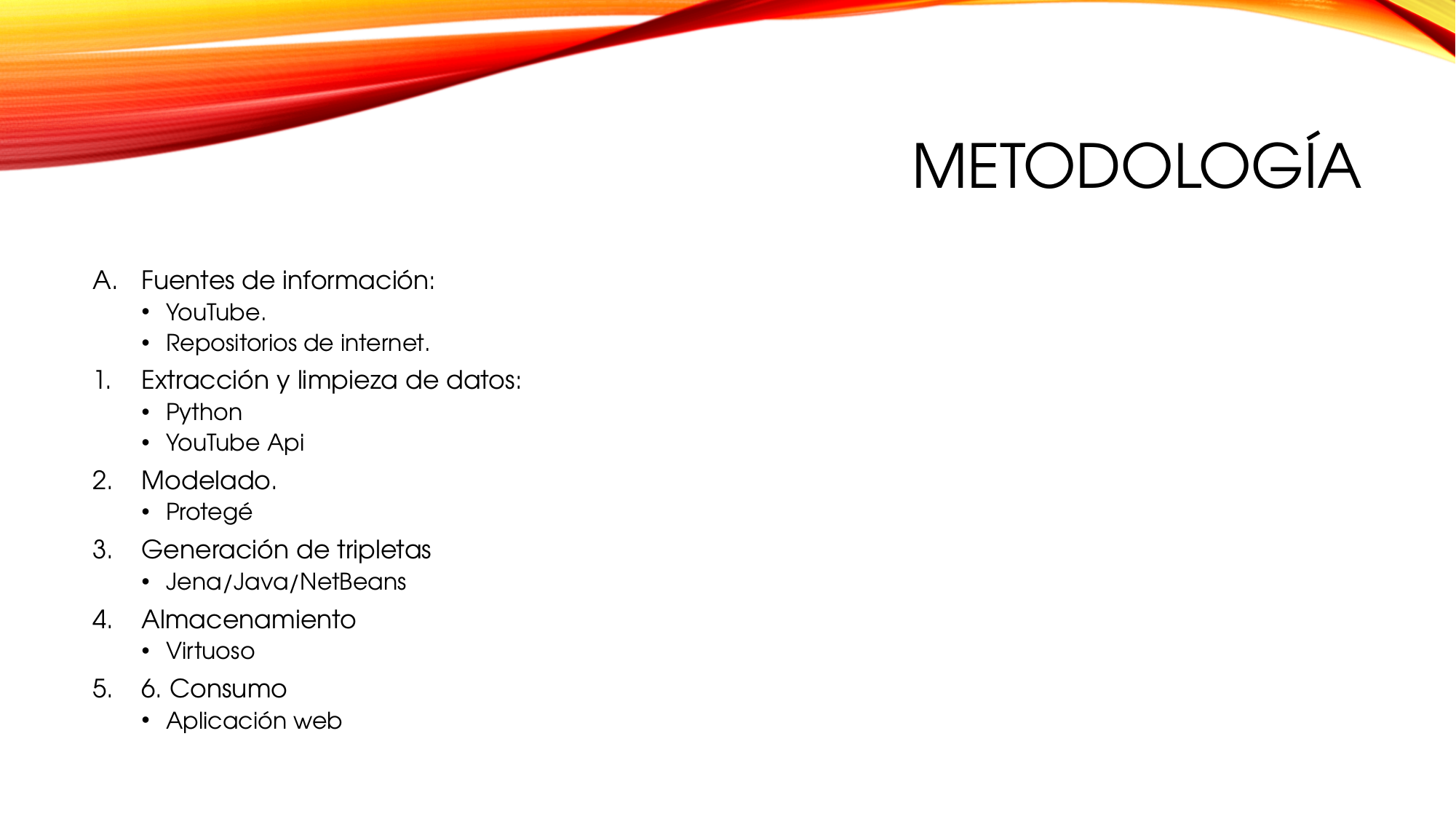

# Metodología
Fuentes de información:
YouTube.
Repositorios de internet.
Extracción y limpieza de datos:
Python
YouTube Api
Modelado.
Protegé
Generación de tripletas
Jena/Java/NetBeans
Almacenamiento
Virtuoso
6. Consumo
Aplicación web